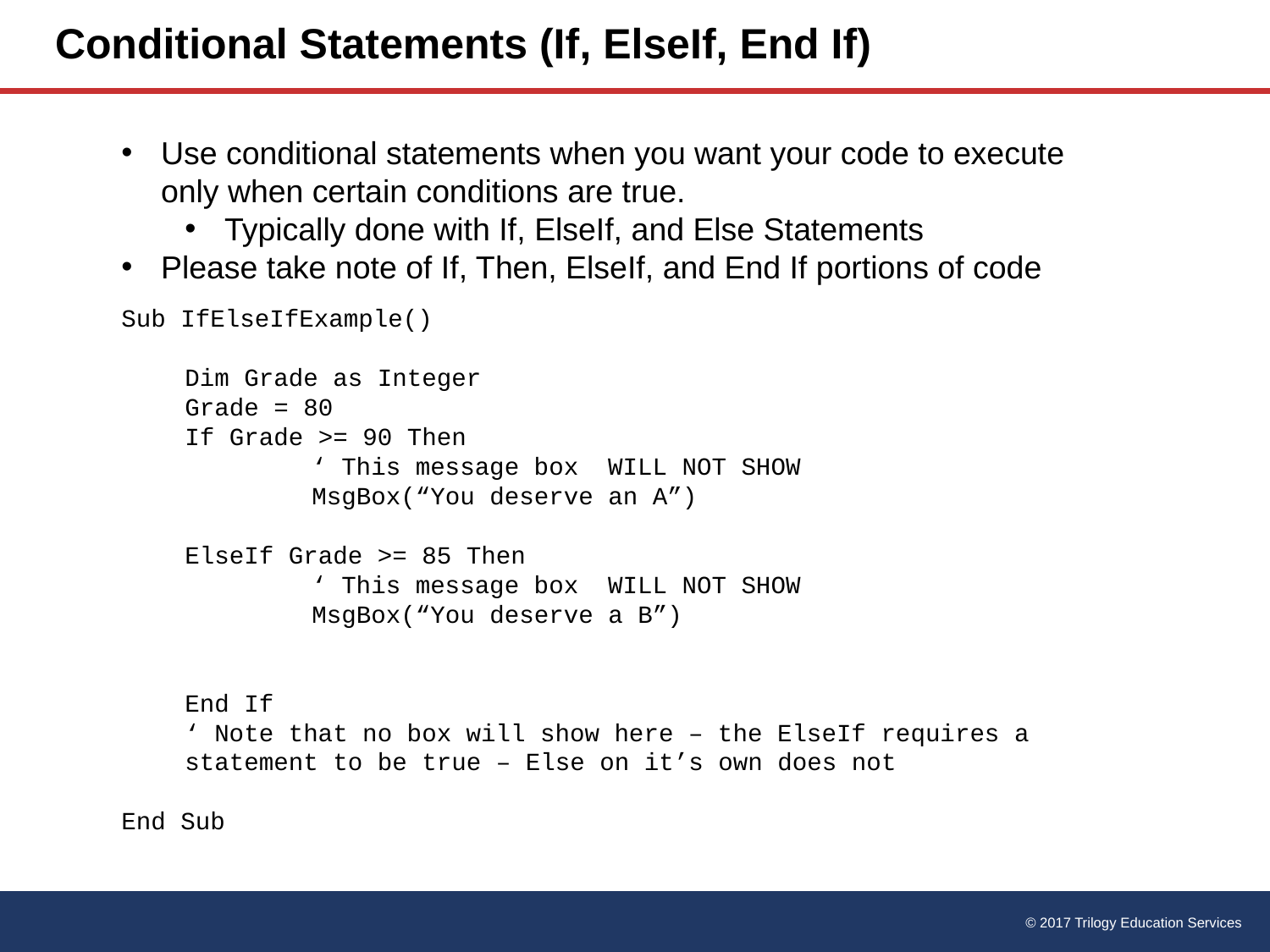

# Conditional Statements (If, ElseIf, End If)
Use conditional statements when you want your code to execute only when certain conditions are true.
Typically done with If, ElseIf, and Else Statements
Please take note of If, Then, ElseIf, and End If portions of code

Sub IfElseIfExample()

Dim Grade as Integer
Grade = 80
If Grade >= 90 Then
	‘ This message box  WILL NOT SHOW
	MsgBox(“You deserve an A”)

ElseIf Grade >= 85 Then
	‘ This message box  WILL NOT SHOW
	MsgBox(“You deserve a B”)

End If
‘ Note that no box will show here – the ElseIf requires a statement to be true – Else on it’s own does not

End Sub